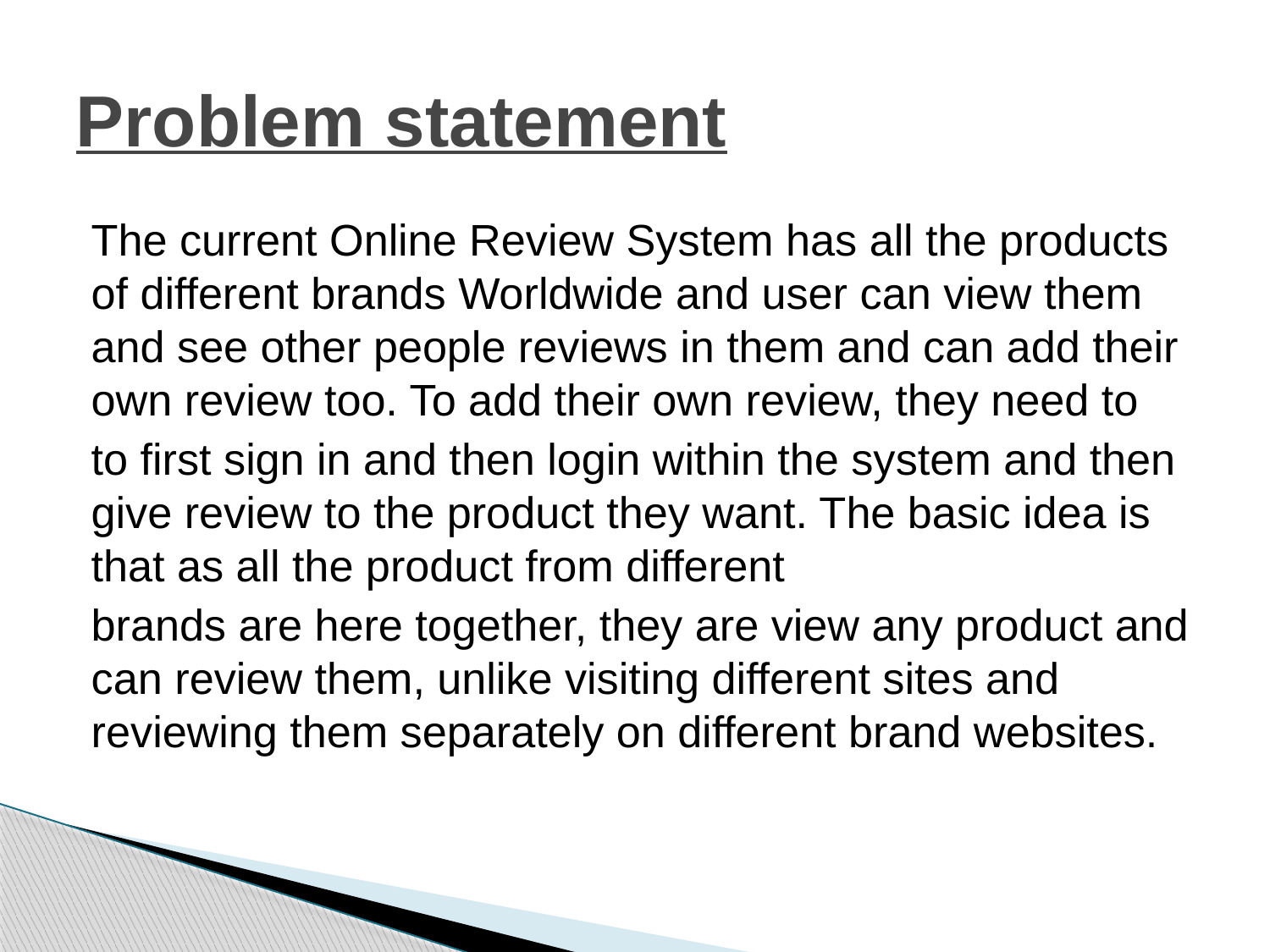

# Problem statement
The current Online Review System has all the products of different brands Worldwide and user can view them and see other people reviews in them and can add their own review too. To add their own review, they need to
to first sign in and then login within the system and then give review to the product they want. The basic idea is that as all the product from different
brands are here together, they are view any product and can review them, unlike visiting different sites and reviewing them separately on different brand websites.